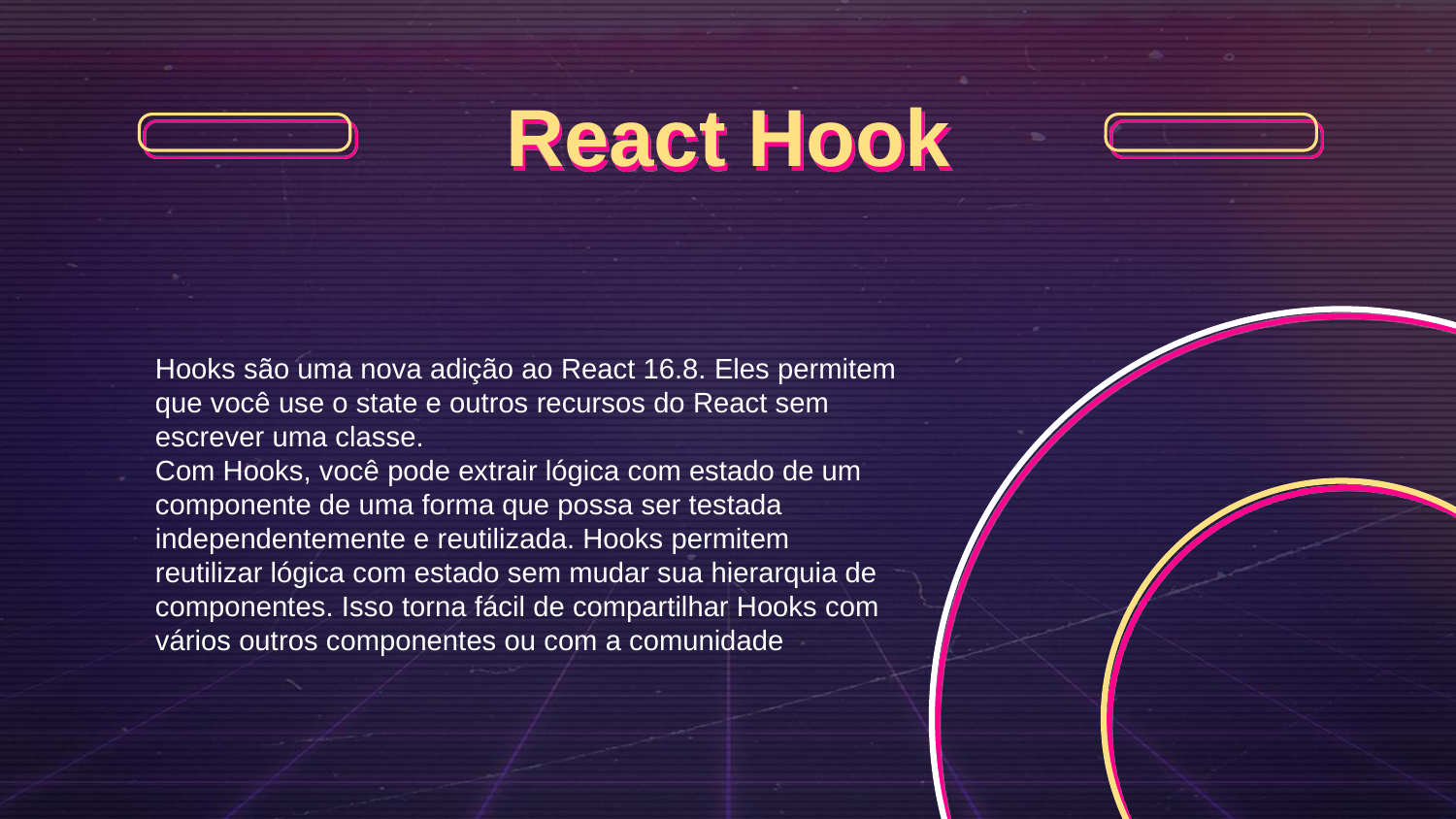

# React Hook
Hooks são uma nova adição ao React 16.8. Eles permitem que você use o state e outros recursos do React sem escrever uma classe.
Com Hooks, você pode extrair lógica com estado de um componente de uma forma que possa ser testada independentemente e reutilizada. Hooks permitem reutilizar lógica com estado sem mudar sua hierarquia de componentes. Isso torna fácil de compartilhar Hooks com vários outros componentes ou com a comunidade